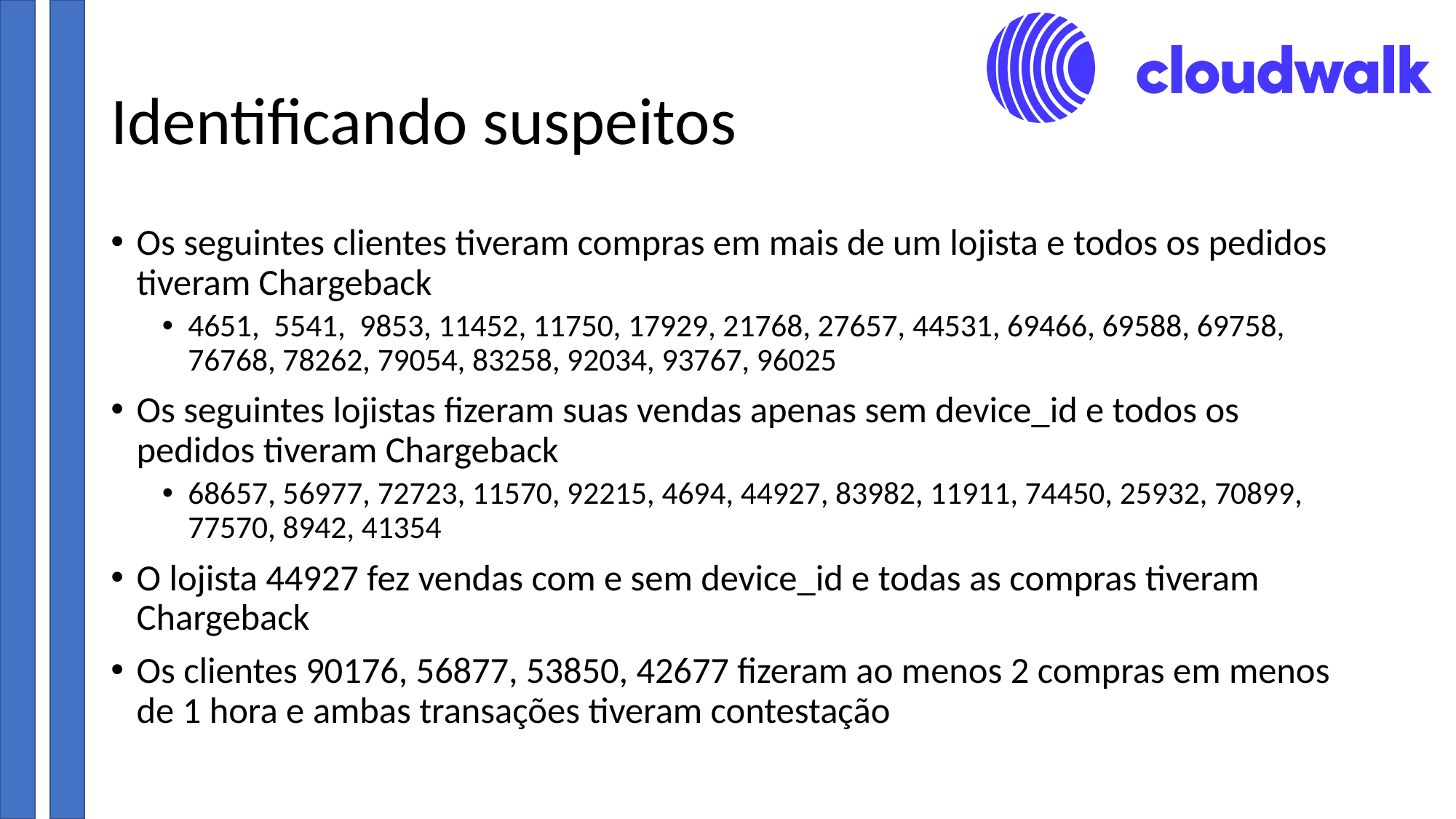

# Identificando suspeitos
Os seguintes clientes tiveram compras em mais de um lojista e todos os pedidos tiveram Chargeback
4651,  5541,  9853, 11452, 11750, 17929, 21768, 27657, 44531, 69466, 69588, 69758, 76768, 78262, 79054, 83258, 92034, 93767, 96025
Os seguintes lojistas fizeram suas vendas apenas sem device_id e todos os pedidos tiveram Chargeback
68657, 56977, 72723, 11570, 92215, 4694, 44927, 83982, 11911, 74450, 25932, 70899, 77570, 8942, 41354
O lojista 44927 fez vendas com e sem device_id e todas as compras tiveram Chargeback
Os clientes 90176, 56877, 53850, 42677 fizeram ao menos 2 compras em menos de 1 hora e ambas transações tiveram contestação